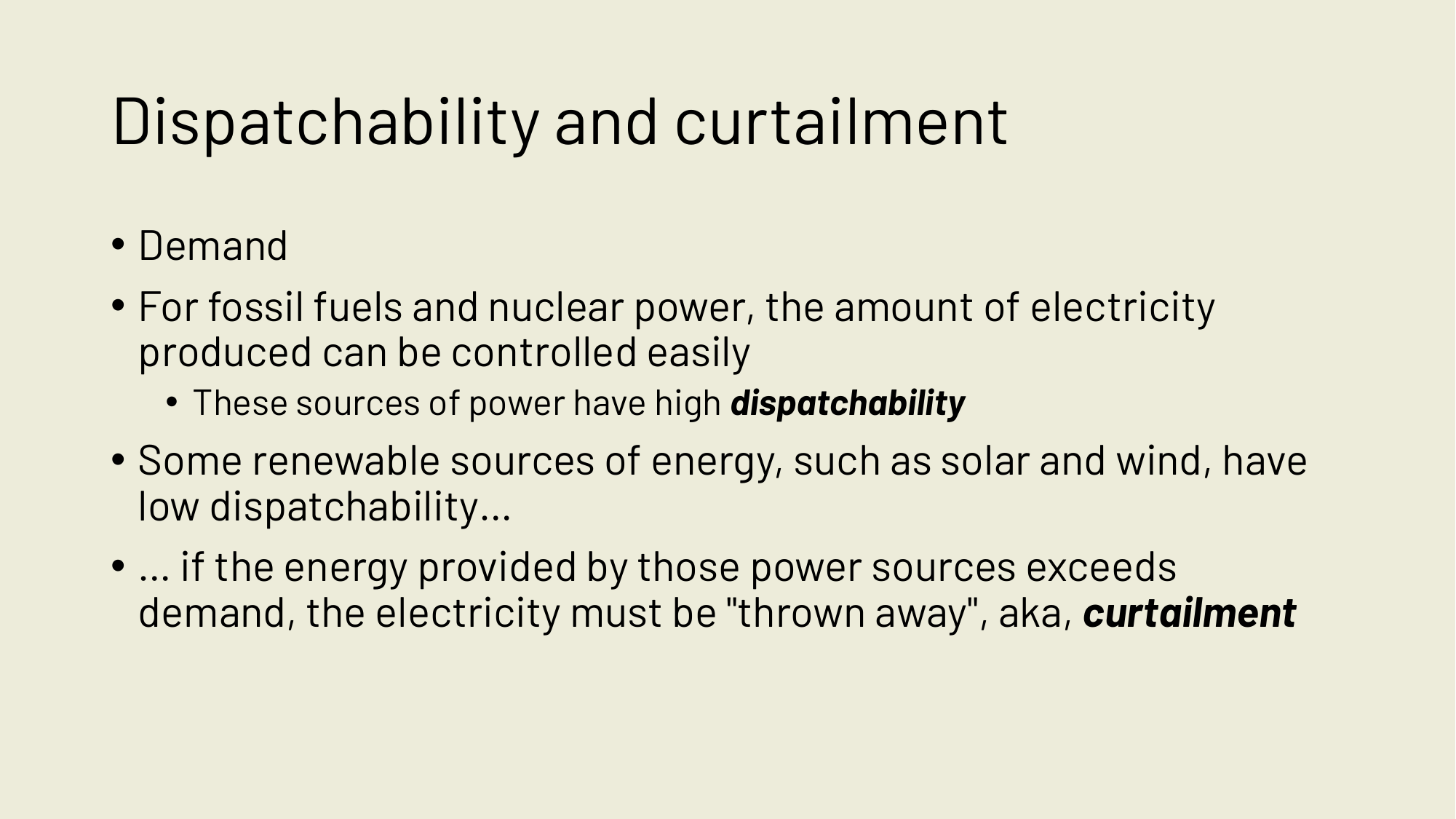

# Dispatchability and curtailment
Demand
For fossil fuels and nuclear power, the amount of electricity produced can be controlled easily
These sources of power have high dispatchability
Some renewable sources of energy, such as solar and wind, have low dispatchability…
… if the energy provided by those power sources exceeds demand, the electricity must be "thrown away", aka, curtailment